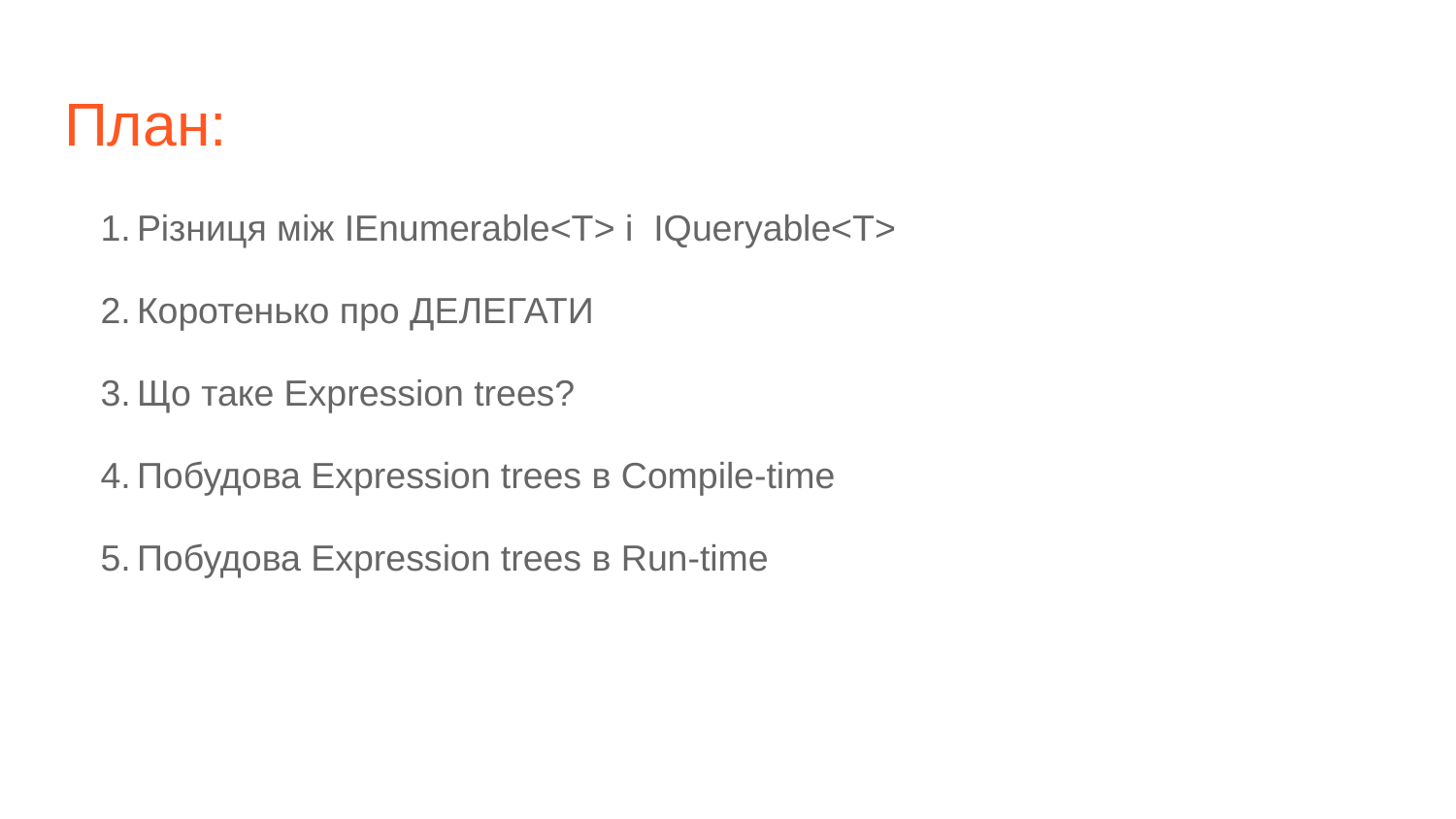

# План:
Різниця між IEnumerable<T> і  IQueryable<T>
Коротенько про ДЕЛЕГАТИ
Що таке Expression trees?
Побудова Expression trees в Compile-time
Побудова Expression trees в Run-time